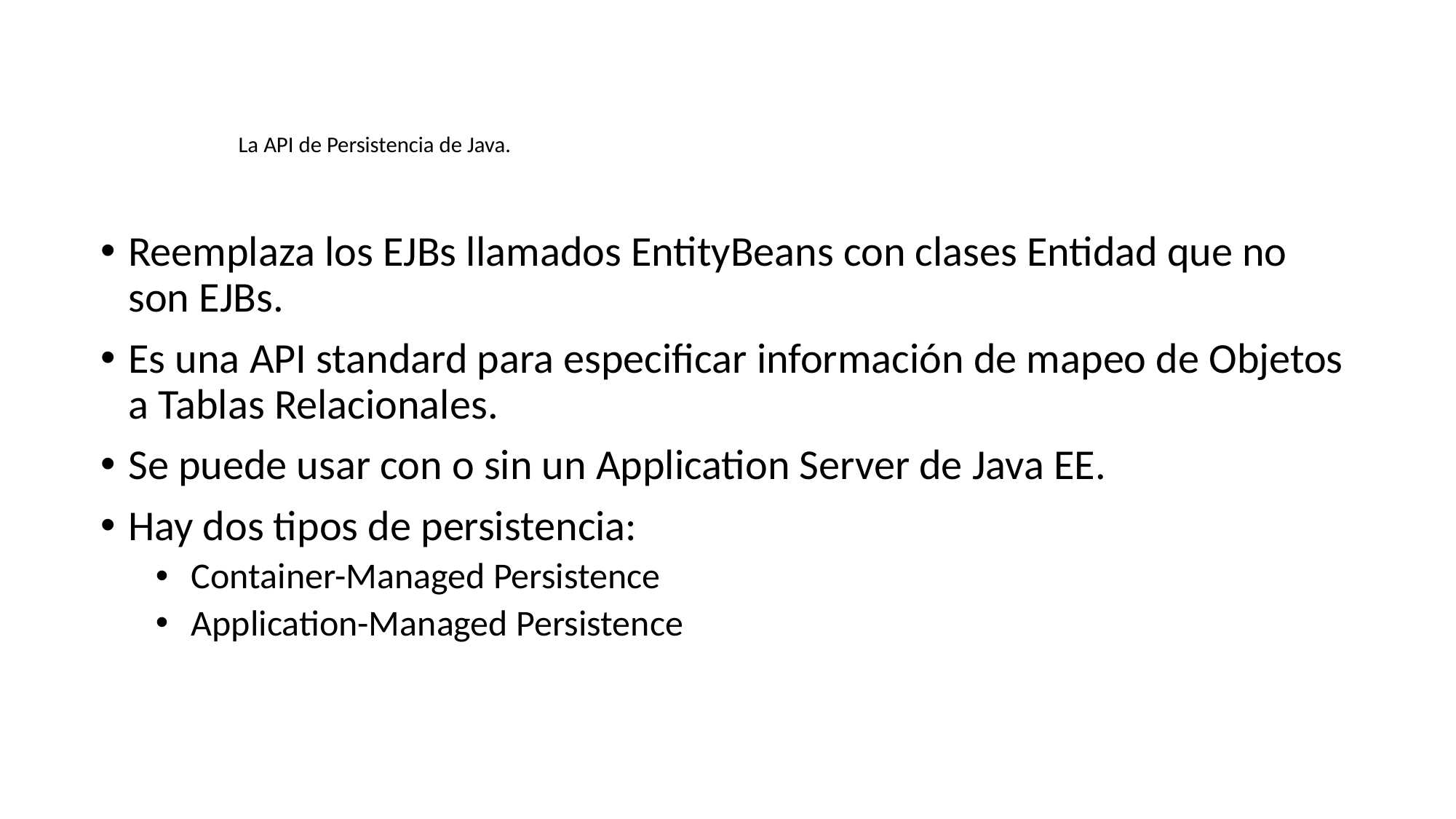

# La API de Persistencia de Java.
Reemplaza los EJBs llamados EntityBeans con clases Entidad que no son EJBs.
Es una API standard para especificar información de mapeo de Objetos a Tablas Relacionales.
Se puede usar con o sin un Application Server de Java EE.
Hay dos tipos de persistencia:
 Container-Managed Persistence
 Application-Managed Persistence